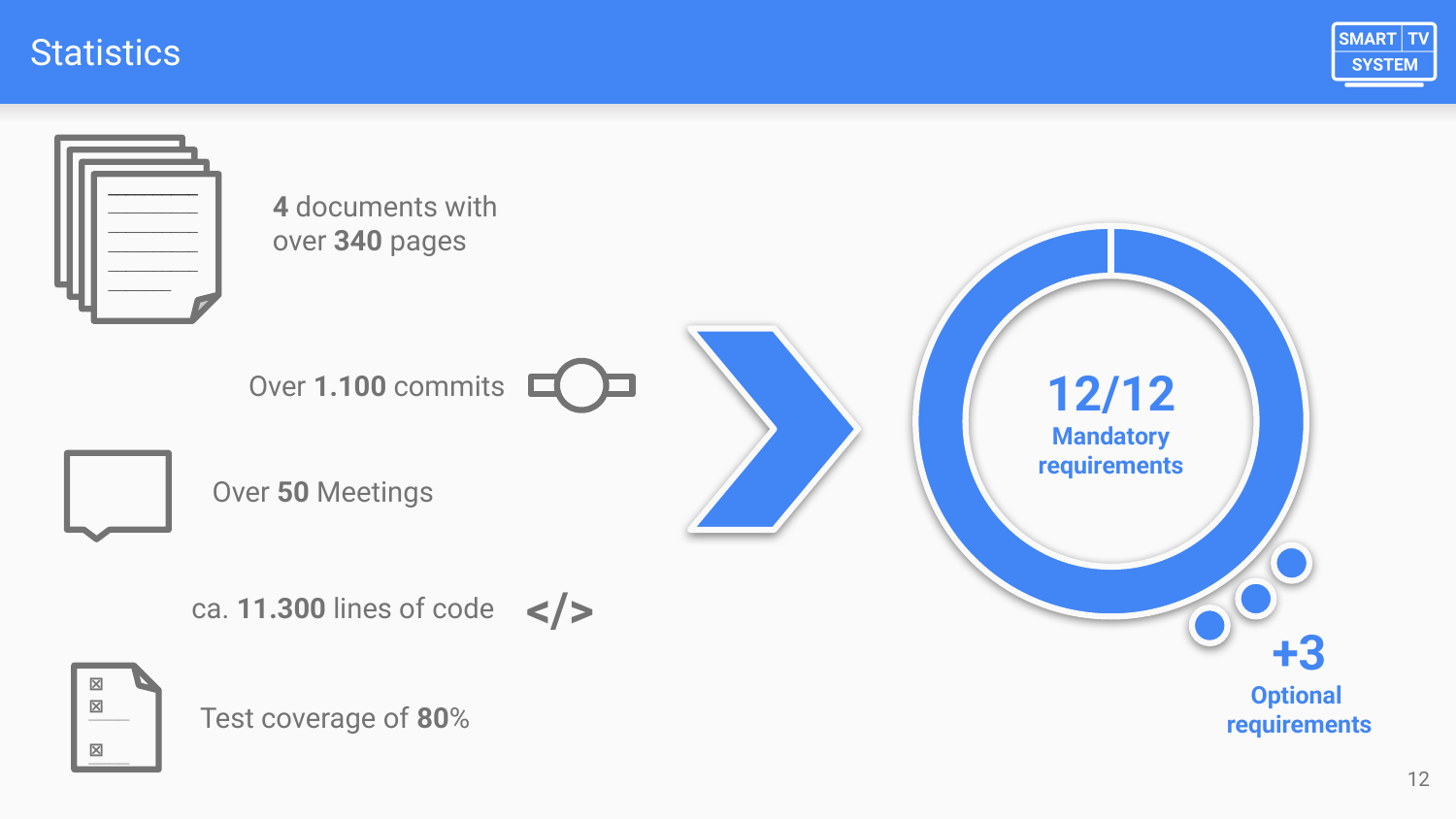

# Statistics
_________________________________________________________
_________________________________________________________
_________________________________________________________
_________________________________________________________
4 documents with
over 340 pages

12/12
Mandatory requirements
Over 1.100 commits

Over 50 Meetings

</>
ca. 11.300 lines of code
+3
Optional
requirements
____⊠
____⊠
⊠
Test coverage of 80%
12